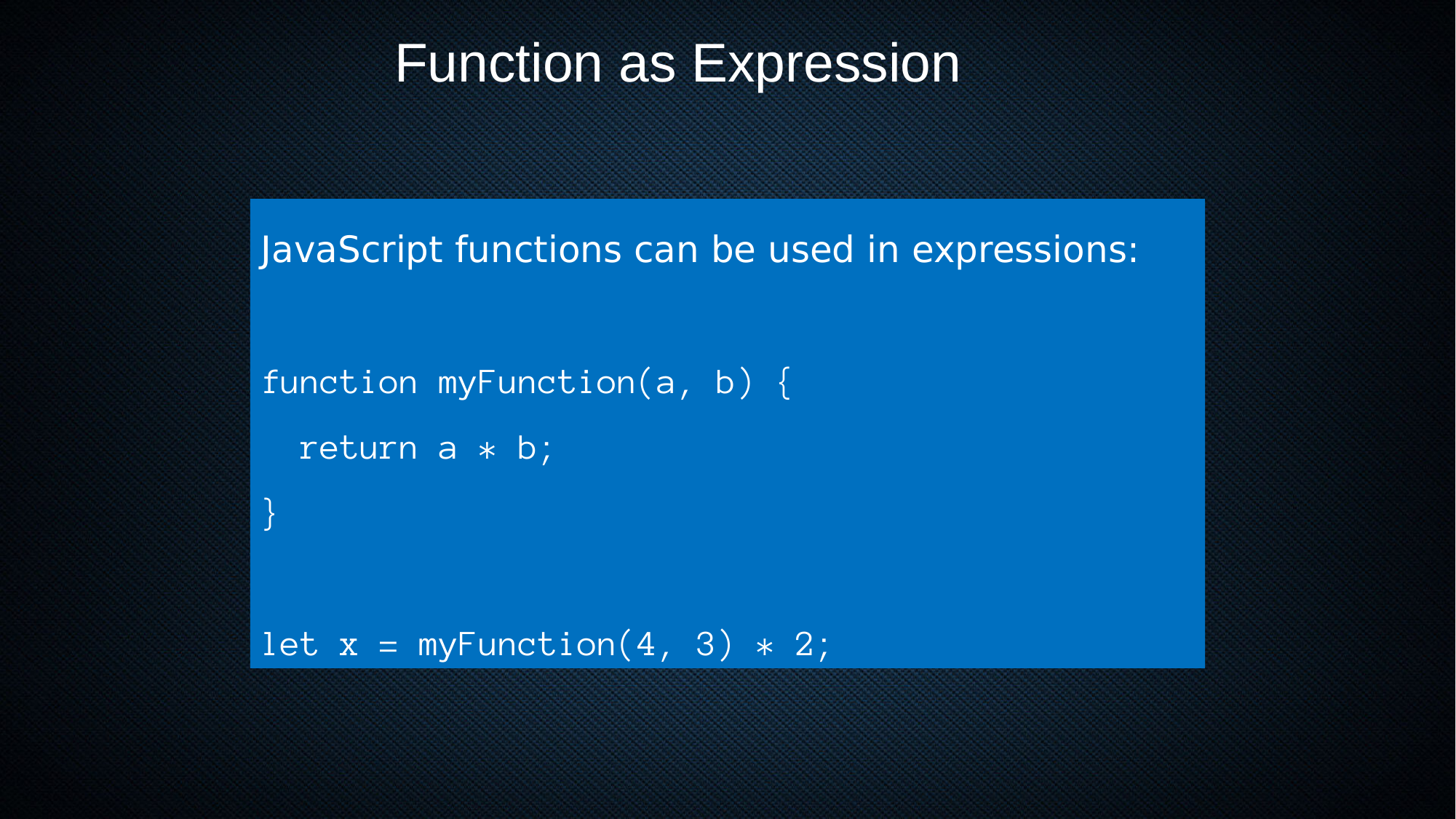

Function as Expression
JavaScript functions can be used in expressions:

function myFunction(a, b) {
  return a * b;
}
let x = myFunction(4, 3) * 2;